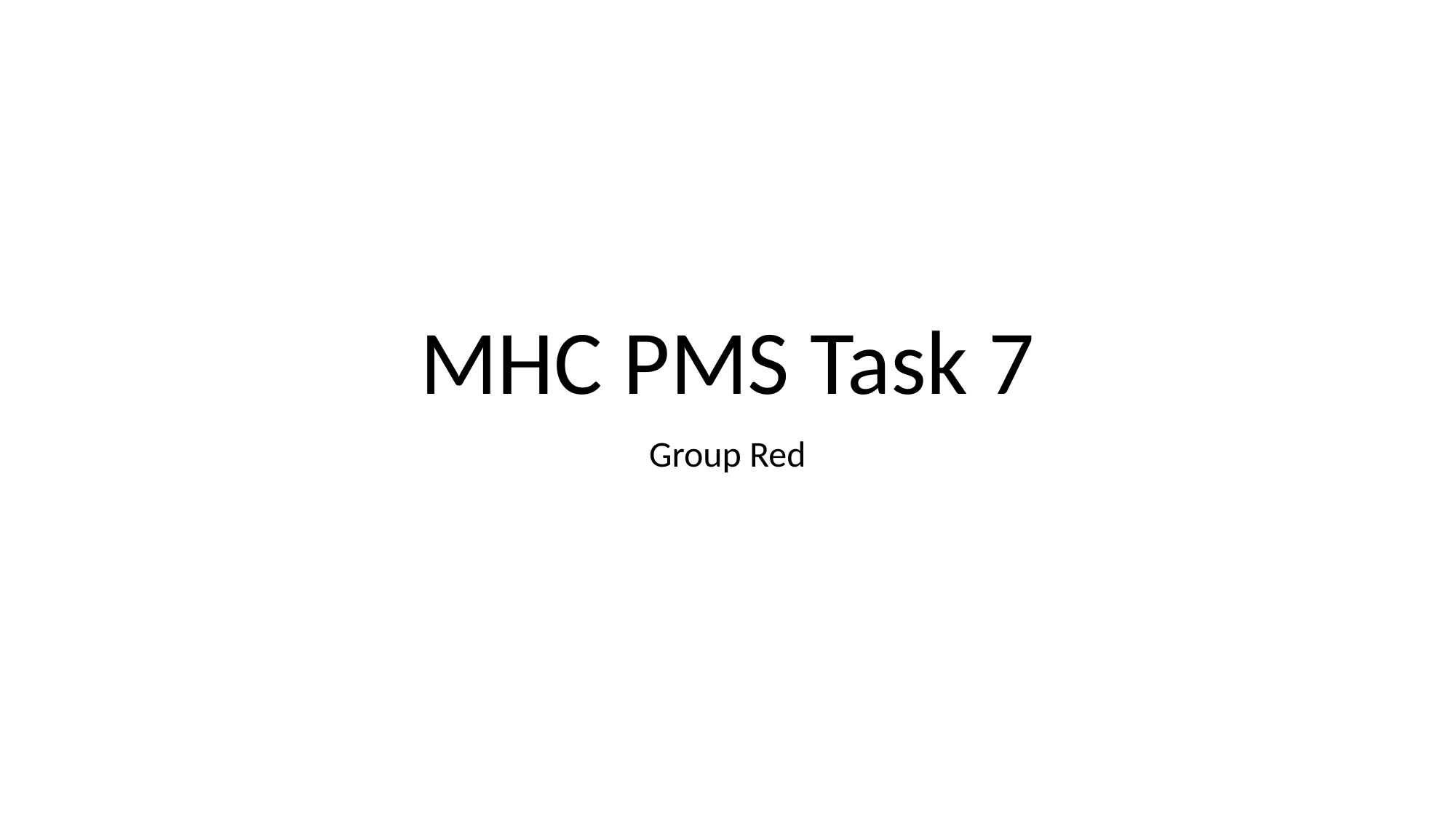

# MHC PMS Task 7
Group Red